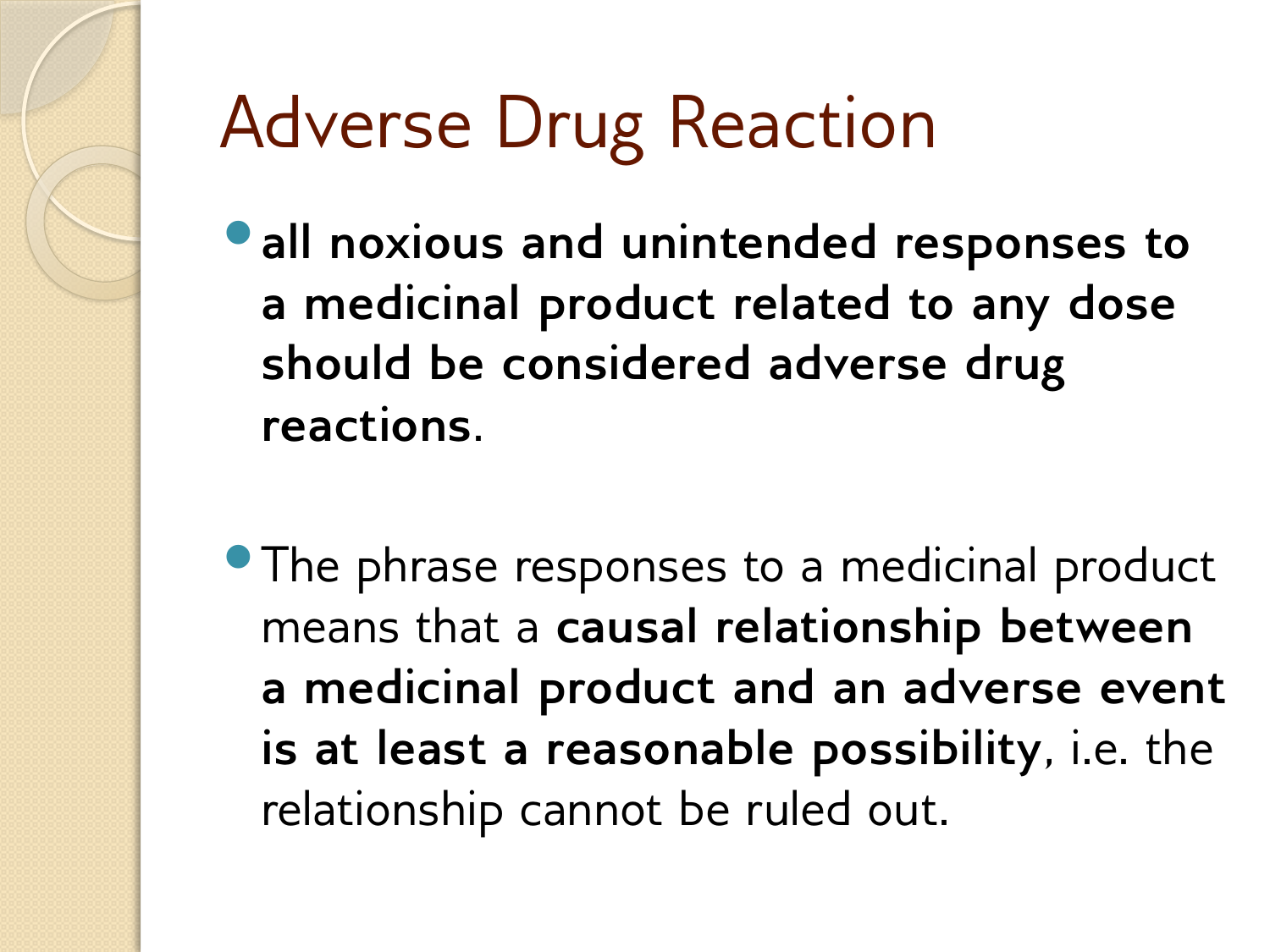

# Adverse Drug Reaction
all noxious and unintended responses to a medicinal product related to any dose should be considered adverse drug reactions.

The phrase responses to a medicinal product means that a causal relationship between a medicinal product and an adverse event is at least a reasonable possibility, i.e. the relationship cannot be ruled out.